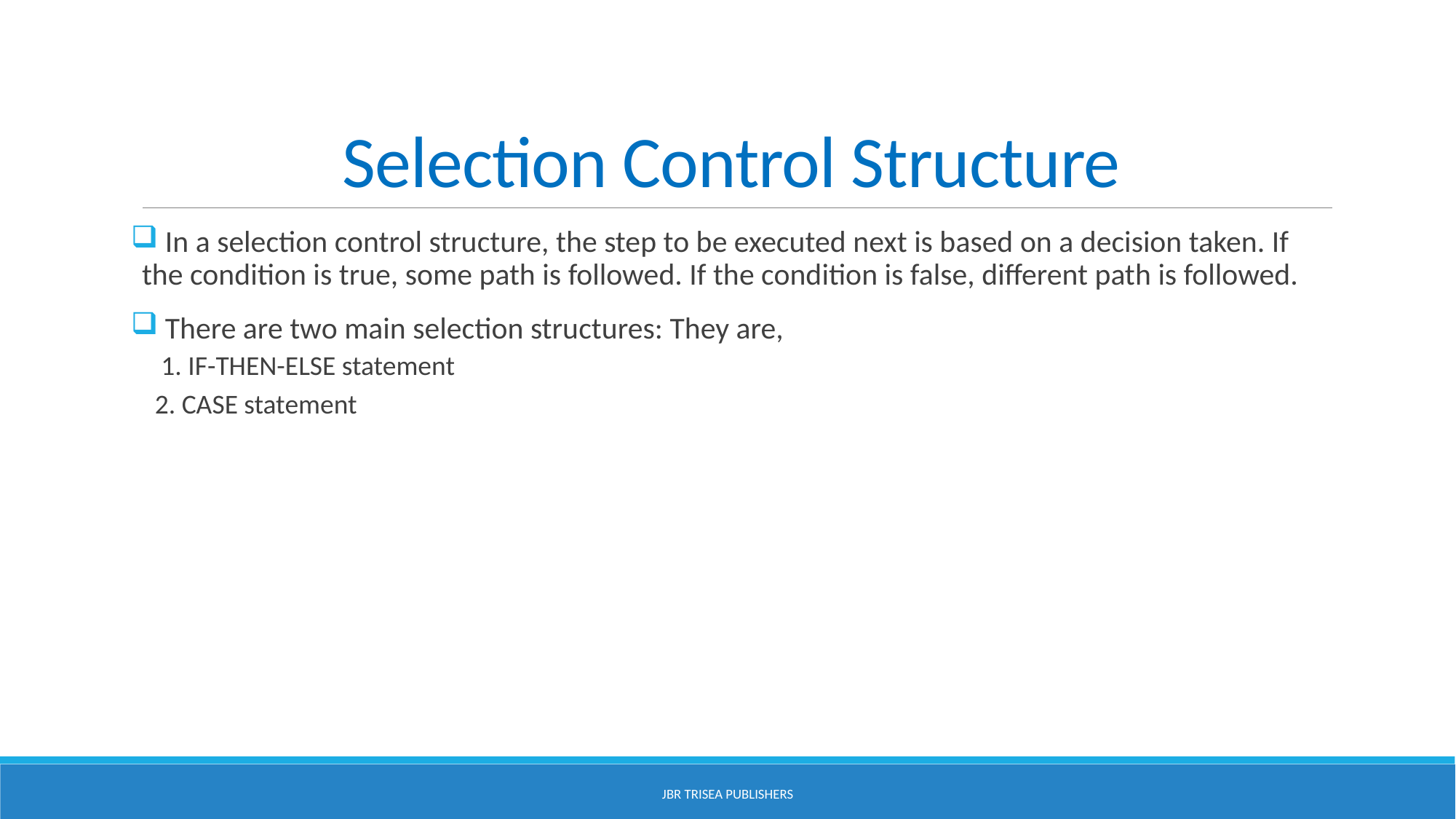

# Selection Control Structure
 In a selection control structure, the step to be executed next is based on a decision taken. If the condition is true, some path is followed. If the condition is false, different path is followed.
 There are two main selection structures: They are,
 1. IF-THEN-ELSE statement
2. CASE statement

JBR Trisea Publishers